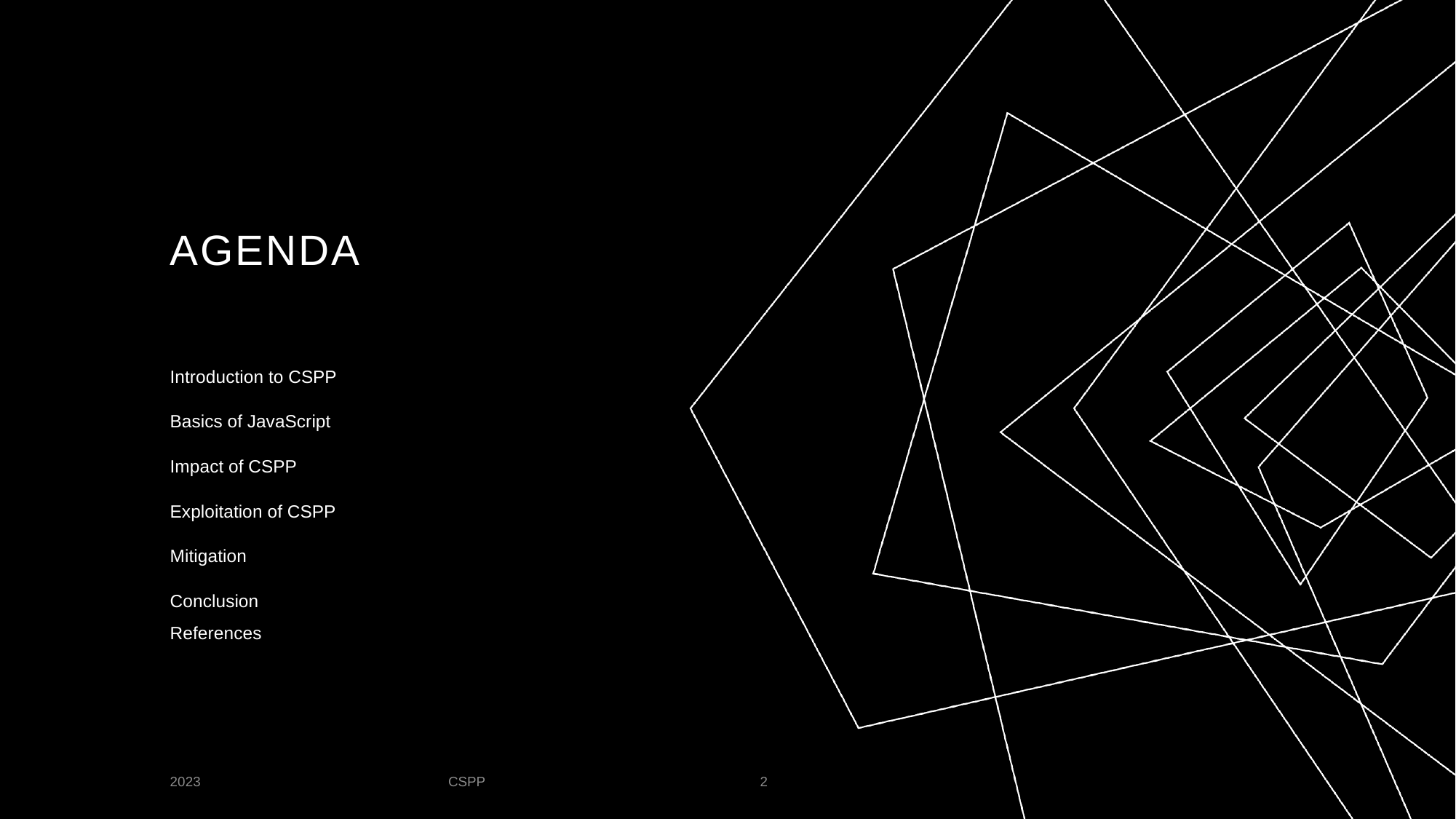

# AGENDA
Introduction to CSPP
Basics of JavaScript
Impact of CSPP
Exploitation of CSPP
Mitigation
Conclusion
References
CSPP
2023
2